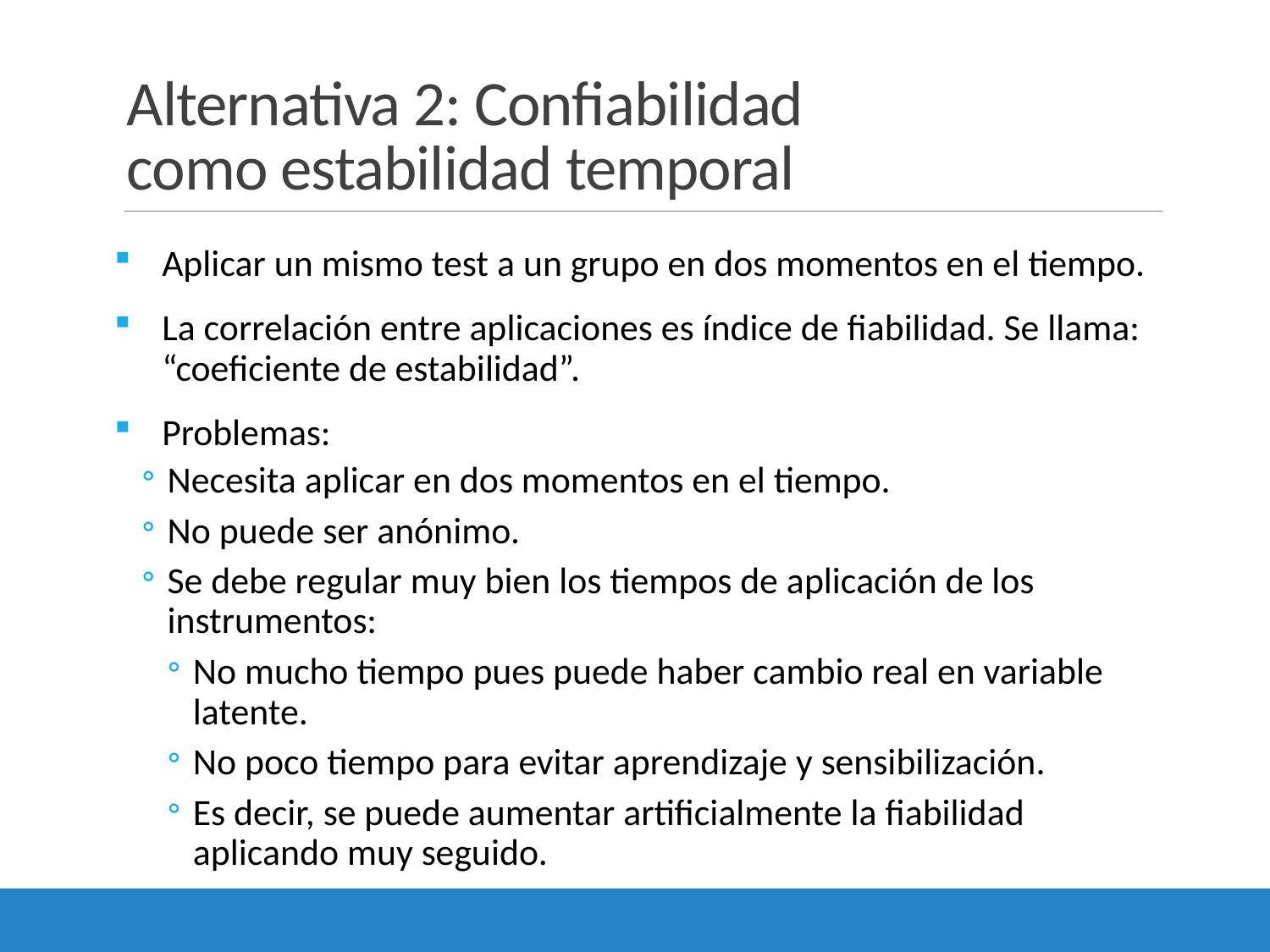

# Alternativa 2: Confiabilidad como estabilidad temporal
Aplicar un mismo test a un grupo en dos momentos en el tiempo.
La correlación entre aplicaciones es índice de fiabilidad. Se llama: “coeficiente de estabilidad”.
Problemas:
Necesita aplicar en dos momentos en el tiempo.
No puede ser anónimo.
Se debe regular muy bien los tiempos de aplicación de los instrumentos:
No mucho tiempo pues puede haber cambio real en variable latente.
No poco tiempo para evitar aprendizaje y sensibilización.
Es decir, se puede aumentar artificialmente la fiabilidad aplicando muy seguido.